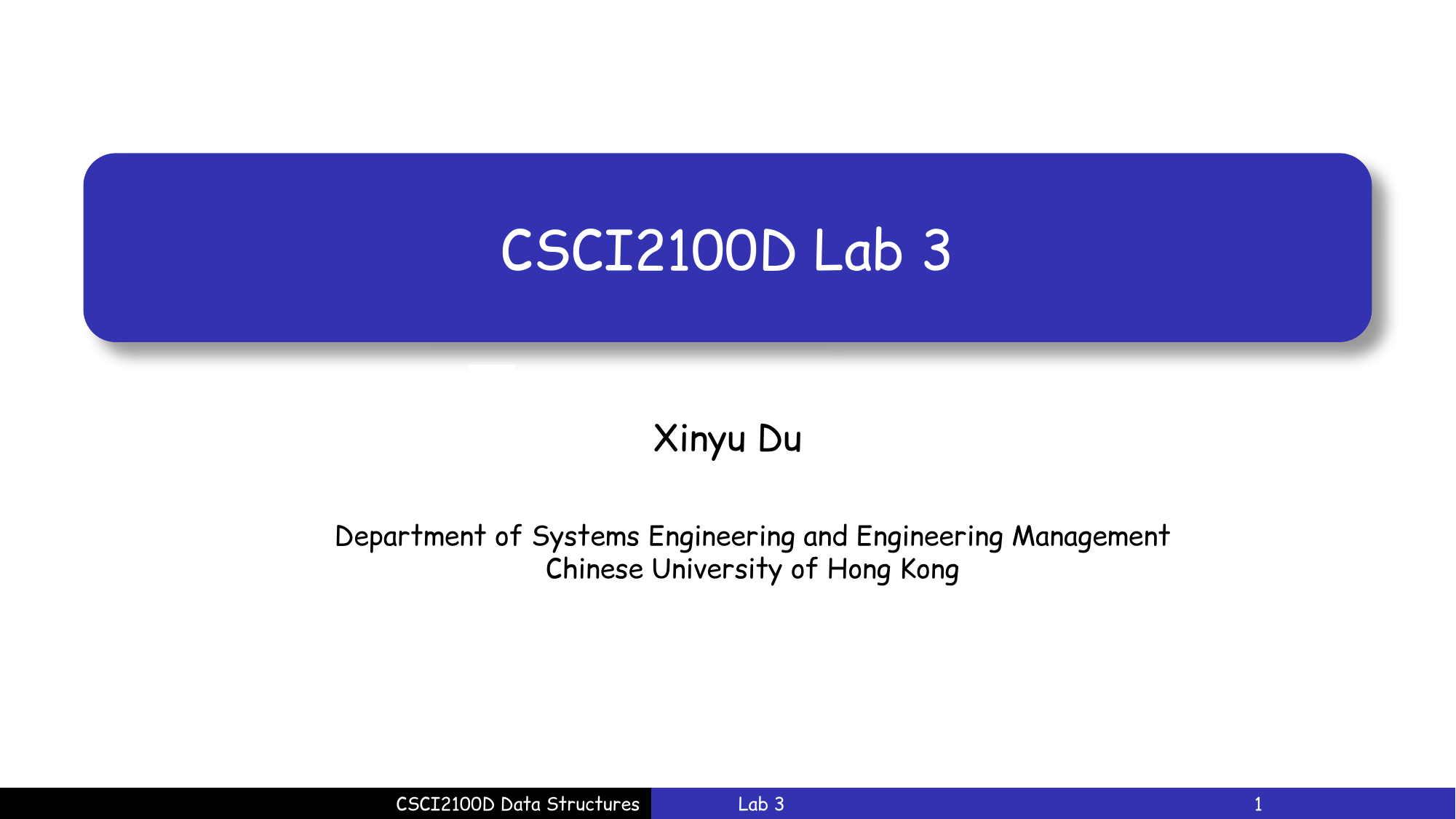

# CSCI2100D Lab 3

Xinyu Du
Department of Systems Engineering and Engineering Management
Chinese University of Hong Kong
Lab 3
1